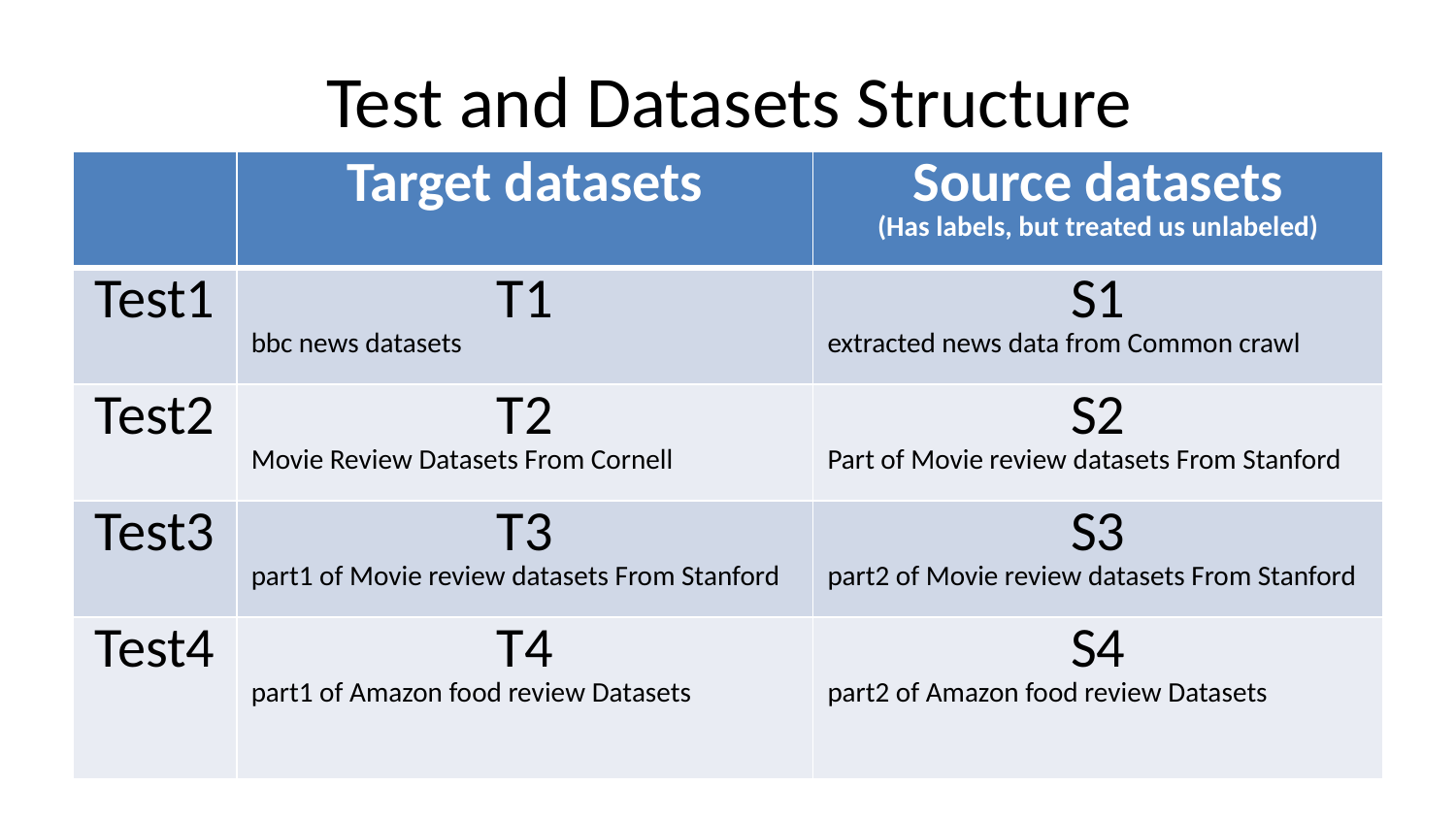

# Test and Datasets Structure
|  | Target datasets | Source datasets (Has labels, but treated us unlabeled) |
| --- | --- | --- |
| Test1 | T1 bbc news datasets | S1 extracted news data from Common crawl |
| Test2 | T2 Movie Review Datasets From Cornell | S2 Part of Movie review datasets From Stanford |
| Test3 | T3 part1 of Movie review datasets From Stanford | S3 part2 of Movie review datasets From Stanford |
| Test4 | T4 part1 of Amazon food review Datasets | S4 part2 of Amazon food review Datasets |
May 23, 2017